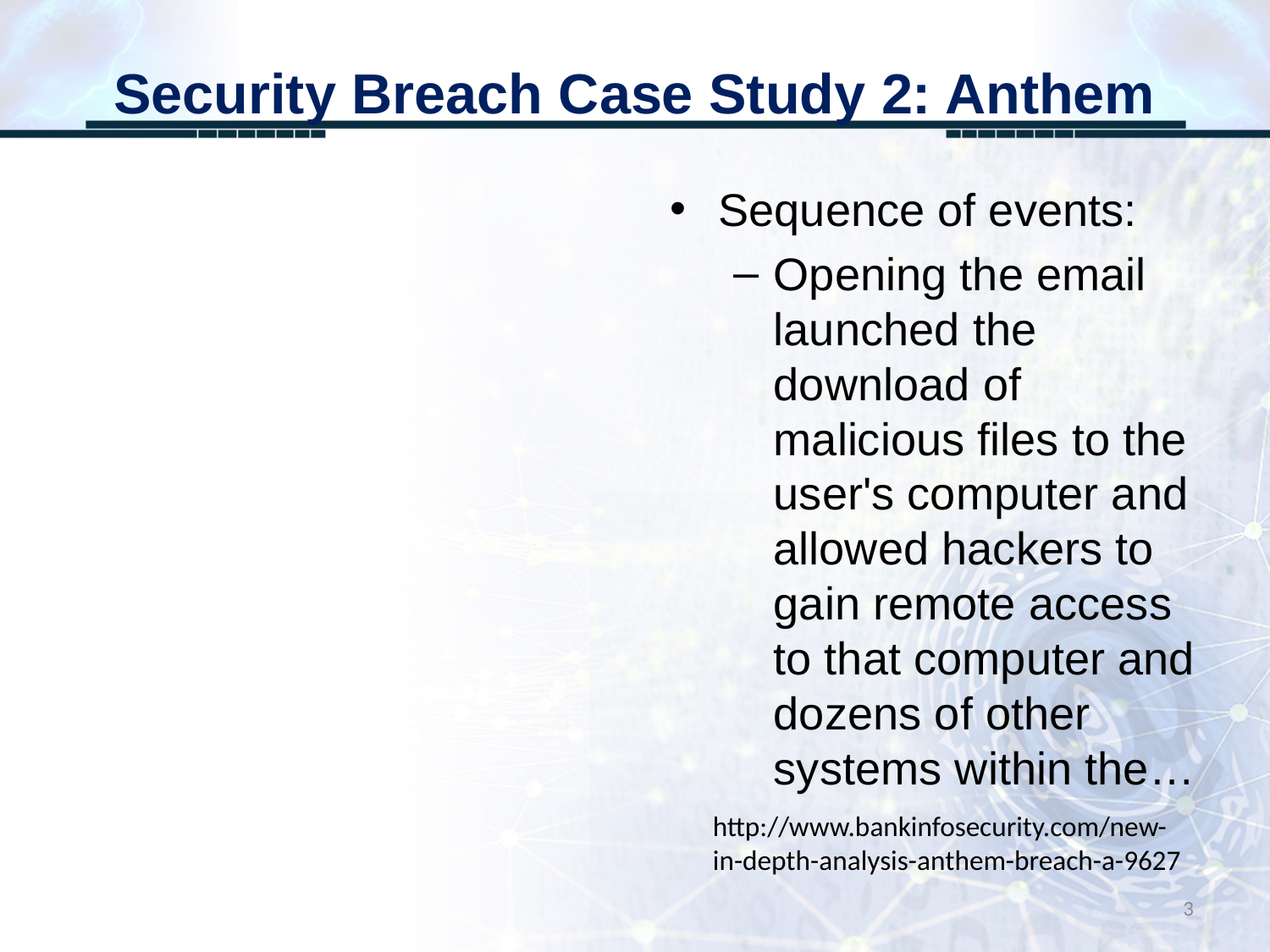

# Security Breach Case Study 2: Anthem
Sequence of events:
Opening the email launched the download of malicious files to the user's computer and allowed hackers to gain remote access to that computer and dozens of other systems within the…
http://www.bankinfosecurity.com/new-in-depth-analysis-anthem-breach-a-9627
3